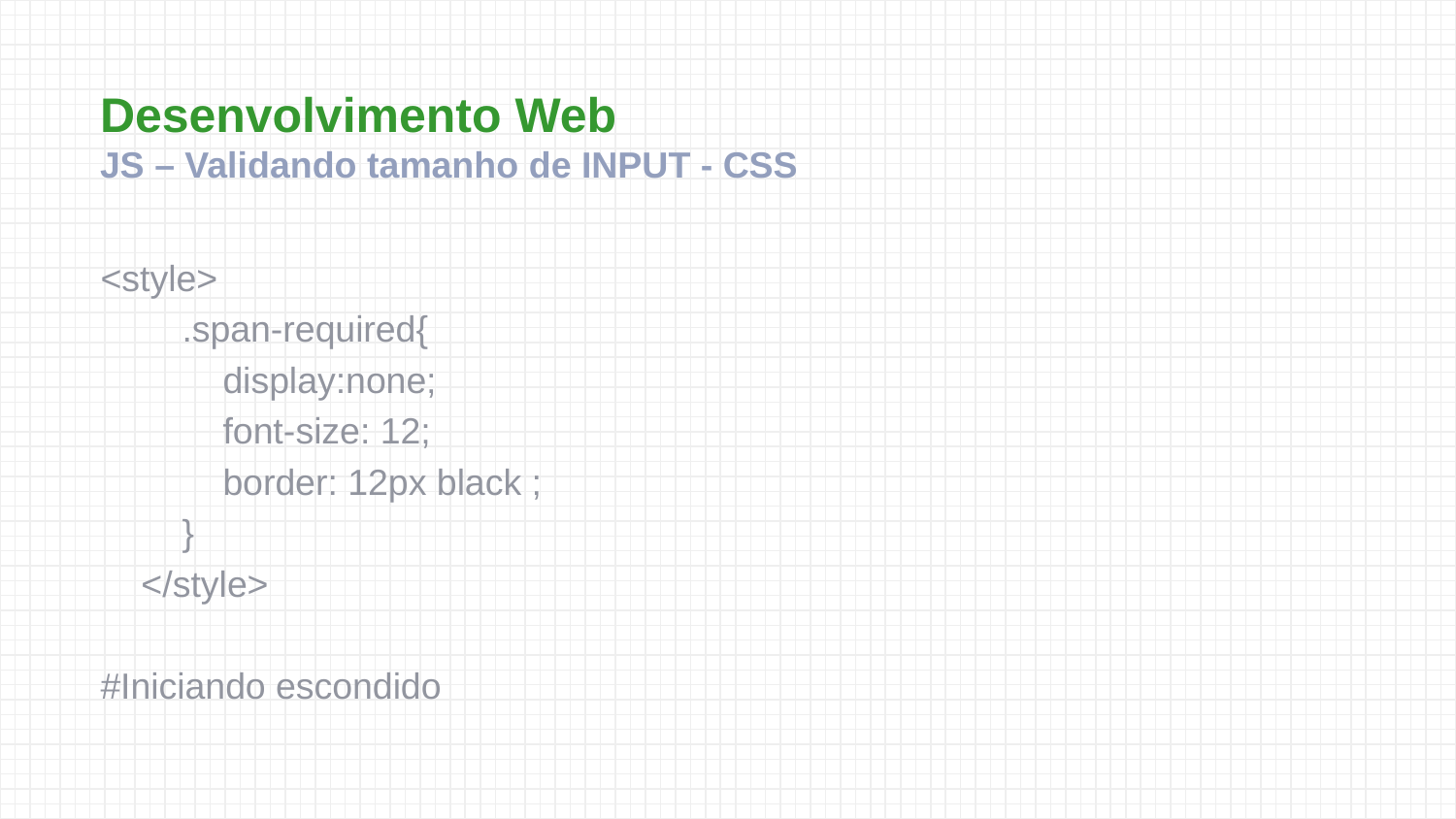

Desenvolvimento Web
JS – Validando tamanho de INPUT - CSS
<style>
        .span-required{
            display:none;
            font-size: 12;
            border: 12px black ;
        }
    </style>

#Iniciando escondido